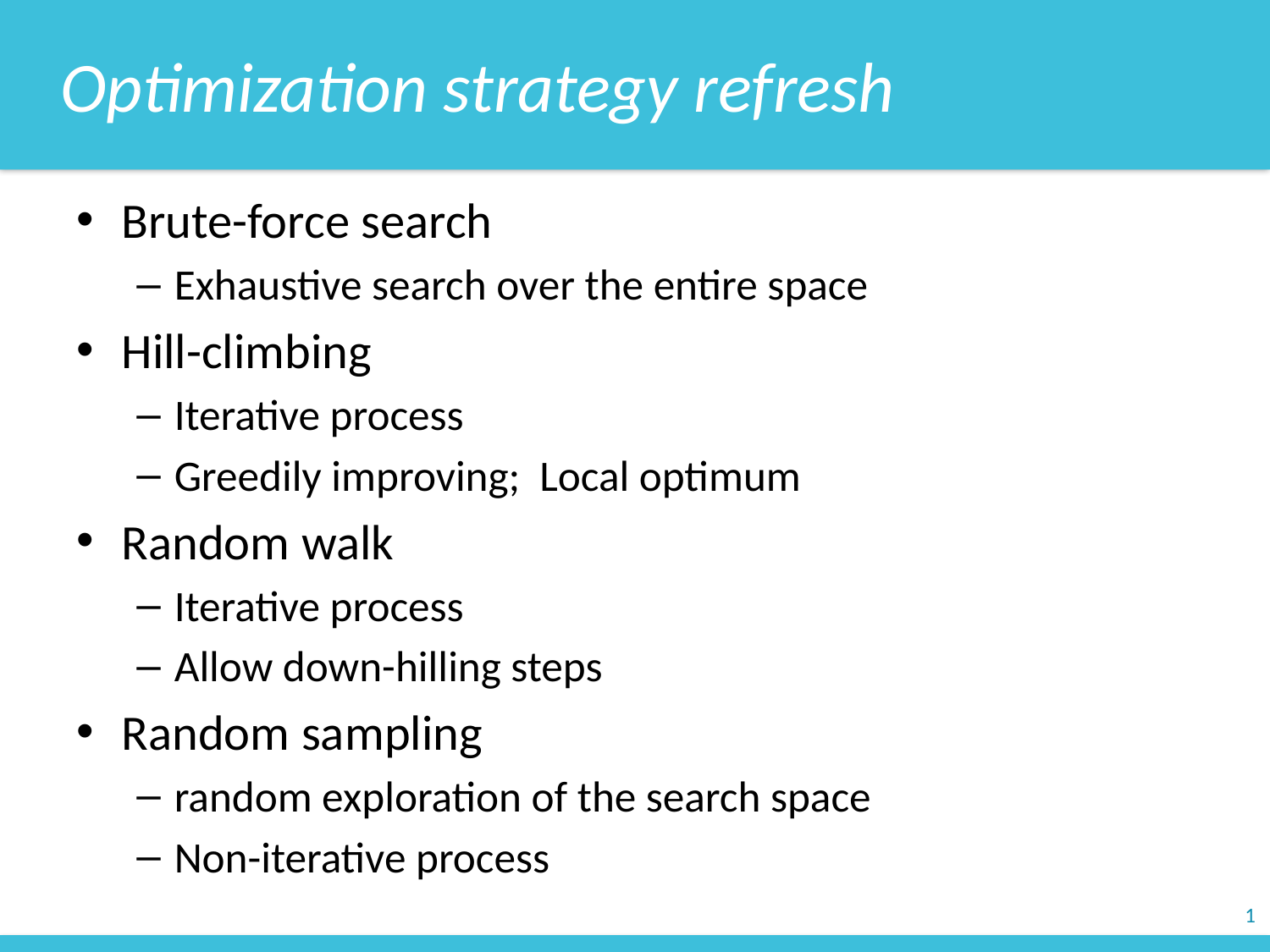

Optimization strategy refresh
Brute-force search
Exhaustive search over the entire space
Hill-climbing
Iterative process
Greedily improving;  Local optimum
Random walk
Iterative process
Allow down-hilling steps
Random sampling
random exploration of the search space
Non-iterative process

1